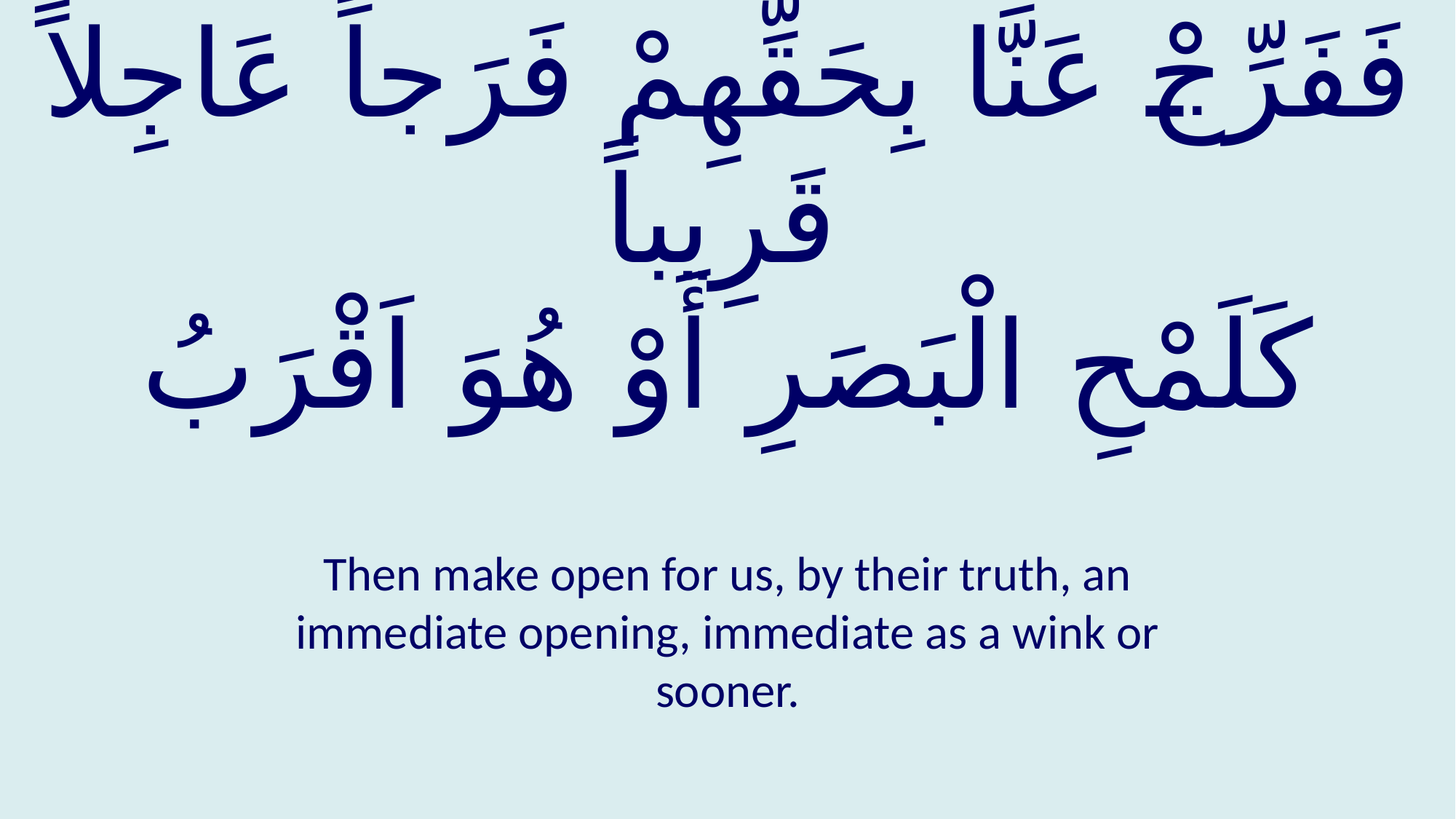

# فَفَرِّجْ عَنَّا بِحَقِّهِمْ فَرَجاً عَاجِلاً قَرِيباً كَلَمْحِ الْبَصَرِ أَوْ هُوَ اَقْرَبُ
Then make open for us, by their truth, an immediate opening, immediate as a wink or sooner.